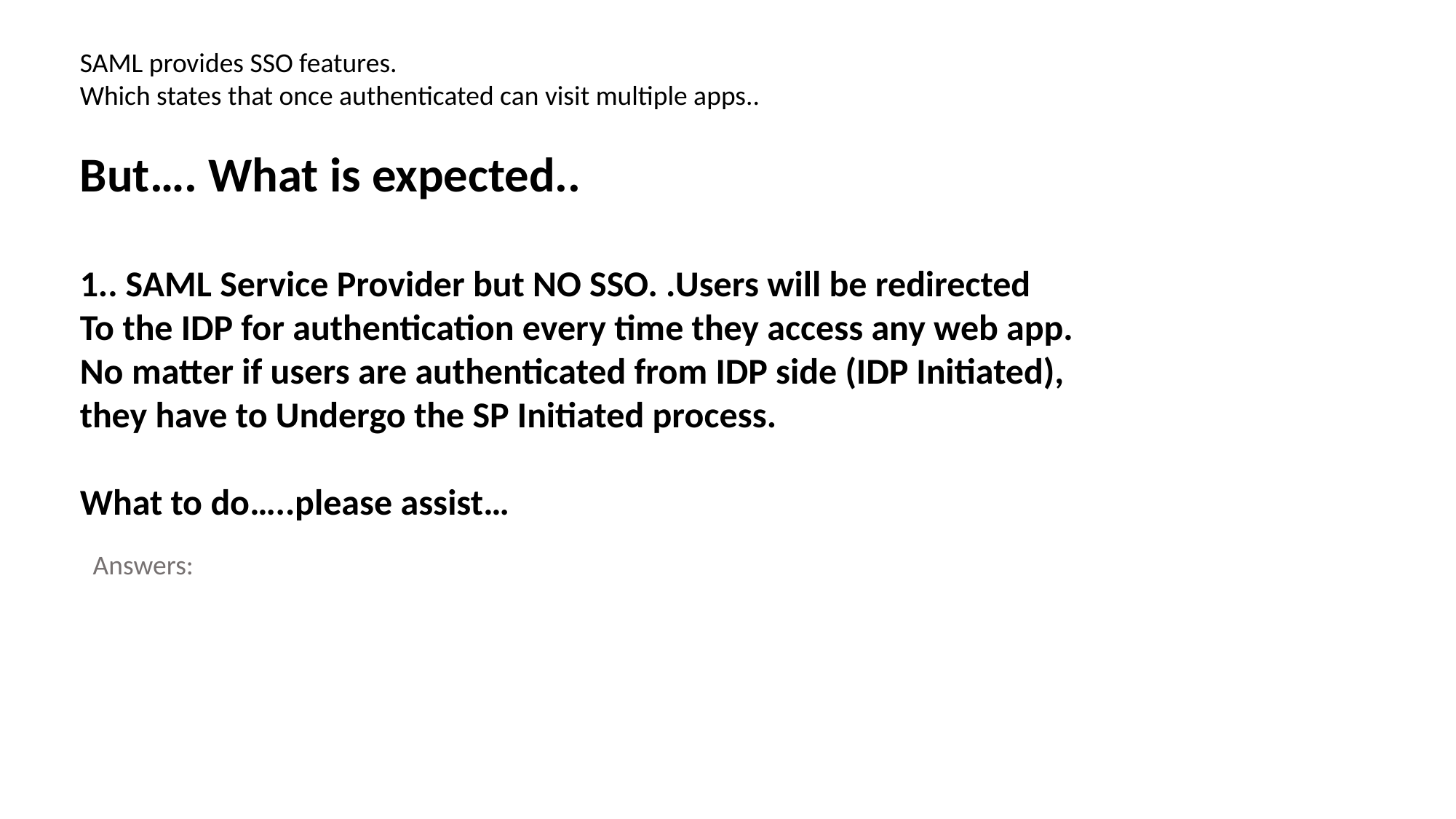

SAML provides SSO features.
Which states that once authenticated can visit multiple apps..

But…. What is expected..

1.. SAML Service Provider but NO SSO. .Users will be redirected
To the IDP for authentication every time they access any web app.
No matter if users are authenticated from IDP side (IDP Initiated),
they have to Undergo the SP Initiated process.

What to do…..please assist…

Answers: